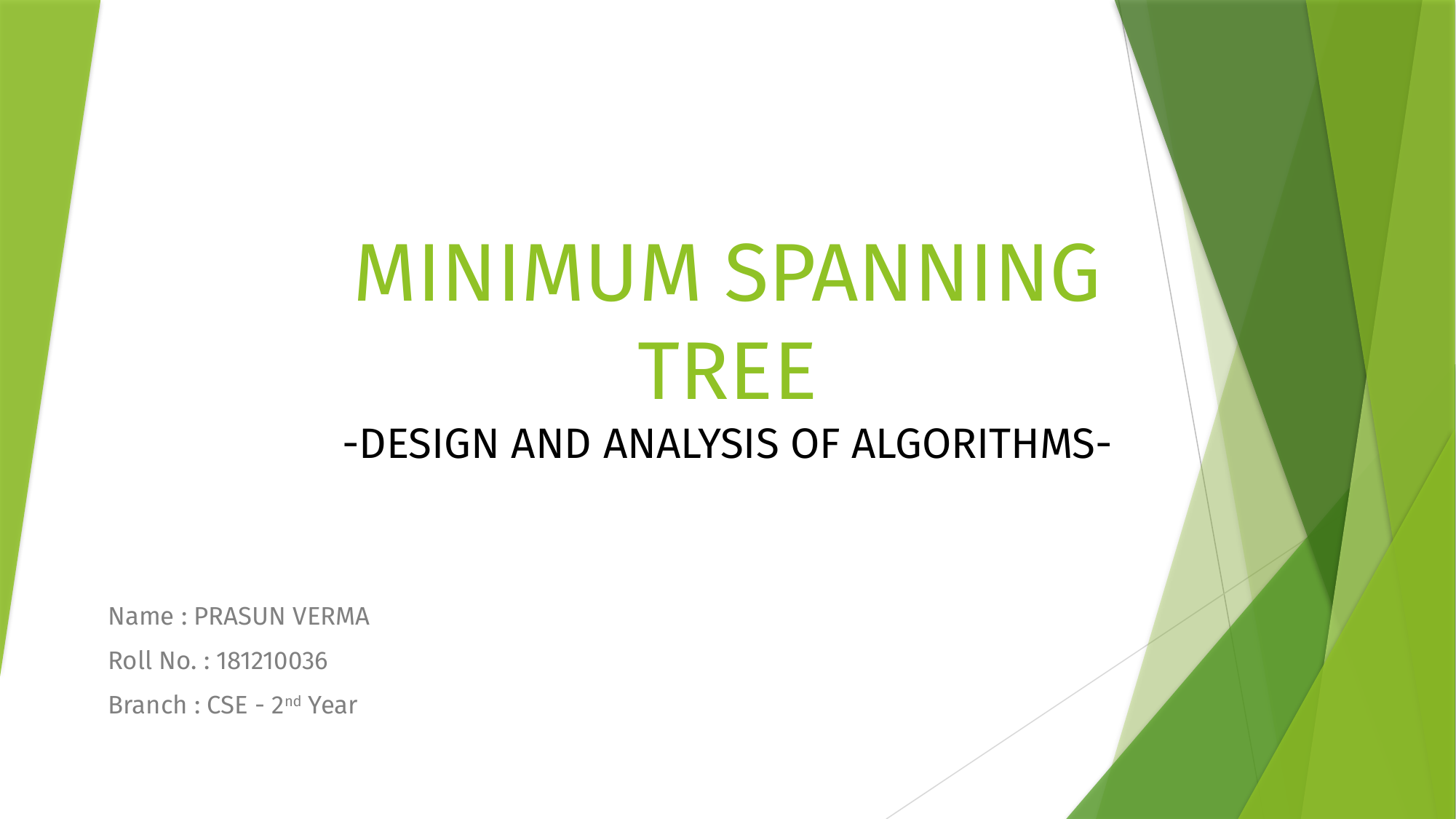

# MINIMUM SPANNING TREE -DESIGN AND ANALYSIS OF ALGORITHMS-
Name : PRASUN VERMA
Roll No. : 181210036
Branch : CSE - 2nd Year